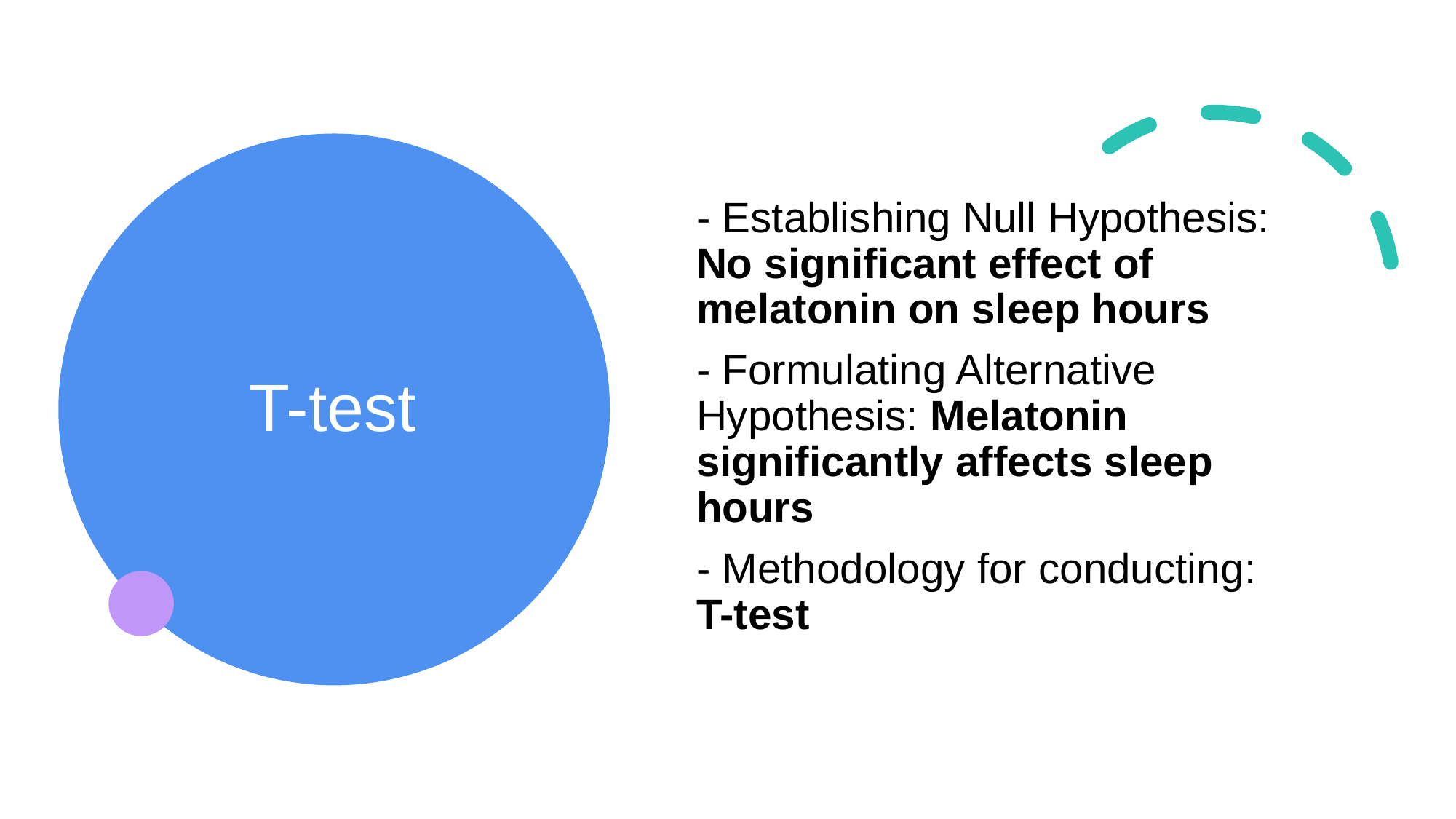

# T-test
- Establishing Null Hypothesis: No significant effect of melatonin on sleep hours
- Formulating Alternative Hypothesis: Melatonin significantly affects sleep hours
- Methodology for conducting: T-test